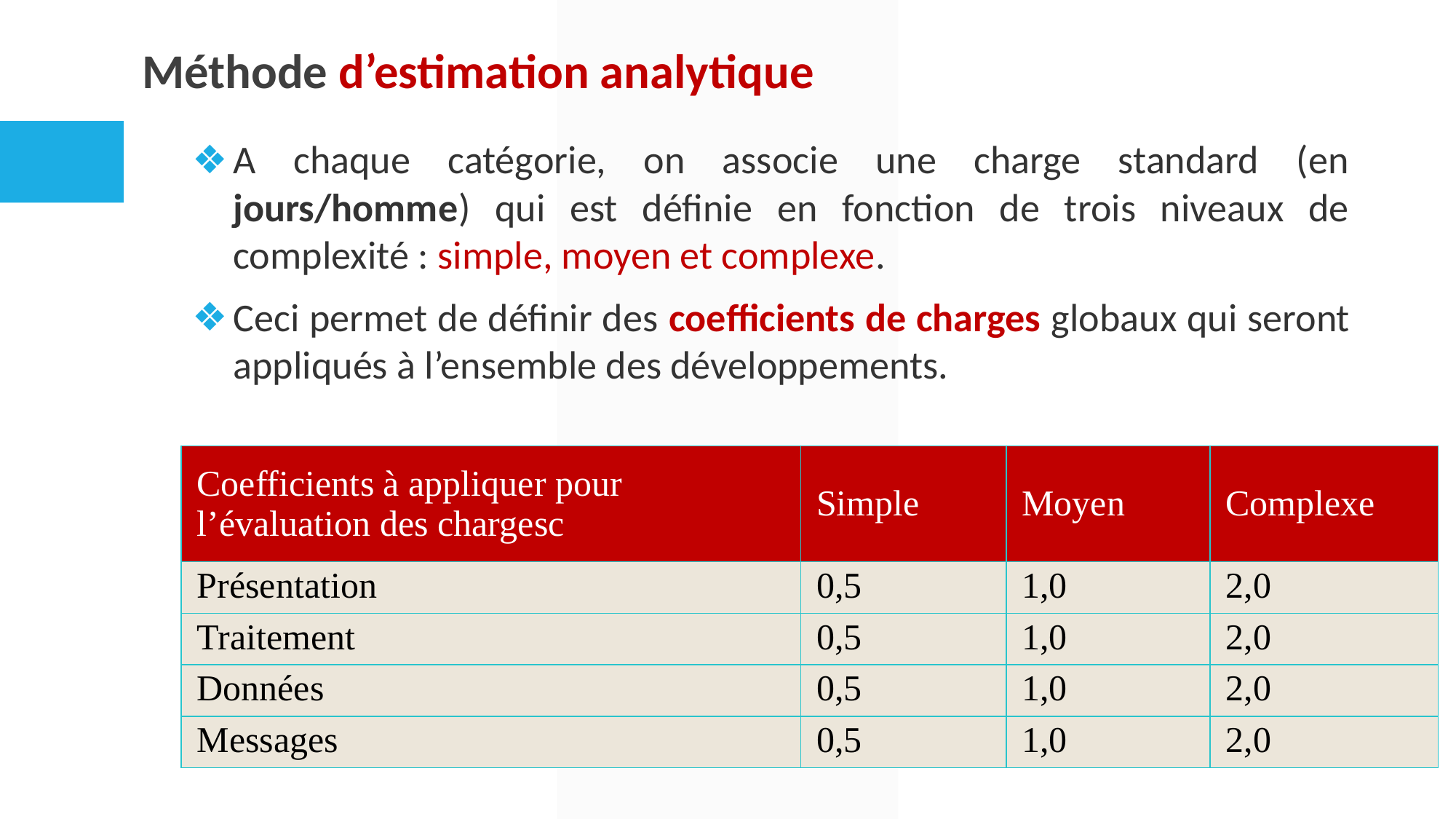

# Méthode d’estimation analytique
A chaque catégorie, on associe une charge standard (en jours/homme) qui est définie en fonction de trois niveaux de complexité : simple, moyen et complexe.
Ceci permet de définir des coefficients de charges globaux qui seront appliqués à l’ensemble des développements.
| Coefficients à appliquer pour l’évaluation des chargesc | Simple | Moyen | Complexe |
| --- | --- | --- | --- |
| Présentation | 0,5 | 1,0 | 2,0 |
| Traitement | 0,5 | 1,0 | 2,0 |
| Données | 0,5 | 1,0 | 2,0 |
| Messages | 0,5 | 1,0 | 2,0 |